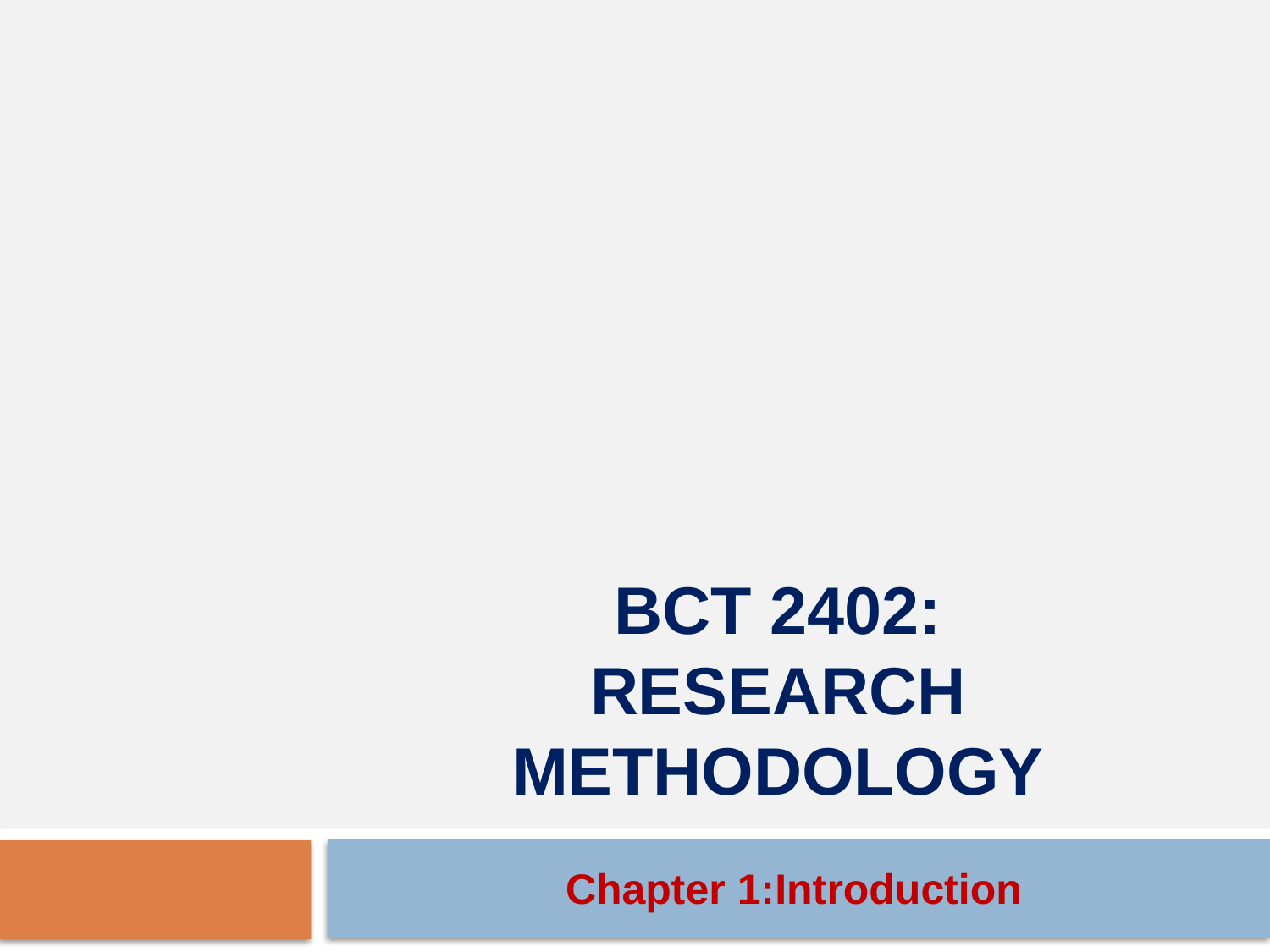

# BCT 2402: Research Methodology
Chapter 1:Introduction